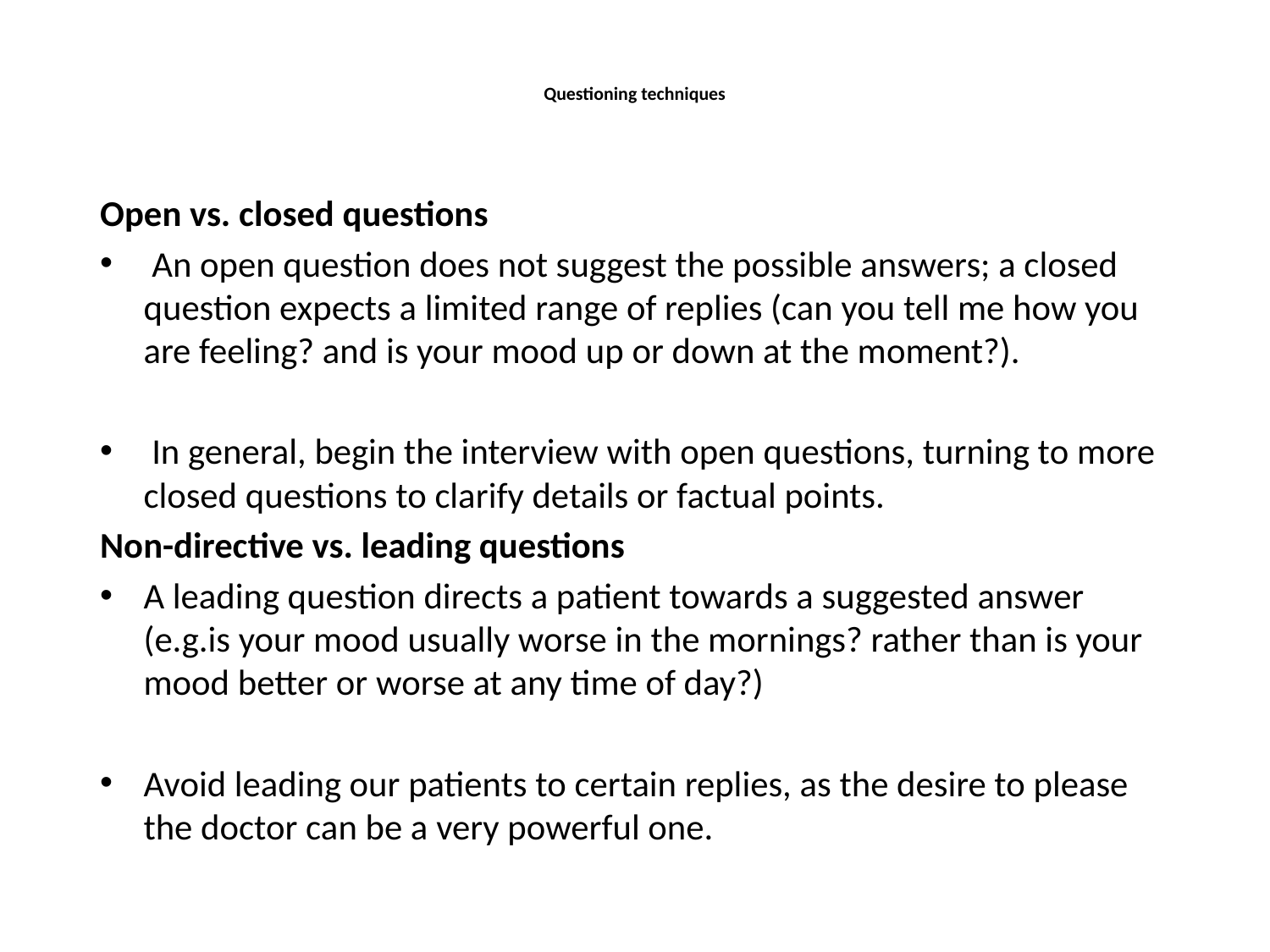

# Questioning techniques

Open vs. closed questions
 An open question does not suggest the possible answers; a closed question expects a limited range of replies (can you tell me how you are feeling? and is your mood up or down at the moment?).

 In general, begin the interview with open questions, turning to more closed questions to clarify details or factual points.
Non-directive vs. leading questions
A leading question directs a patient towards a suggested answer (e.g.is your mood usually worse in the mornings? rather than is your mood better or worse at any time of day?)

Avoid leading our patients to certain replies, as the desire to please the doctor can be a very powerful one.